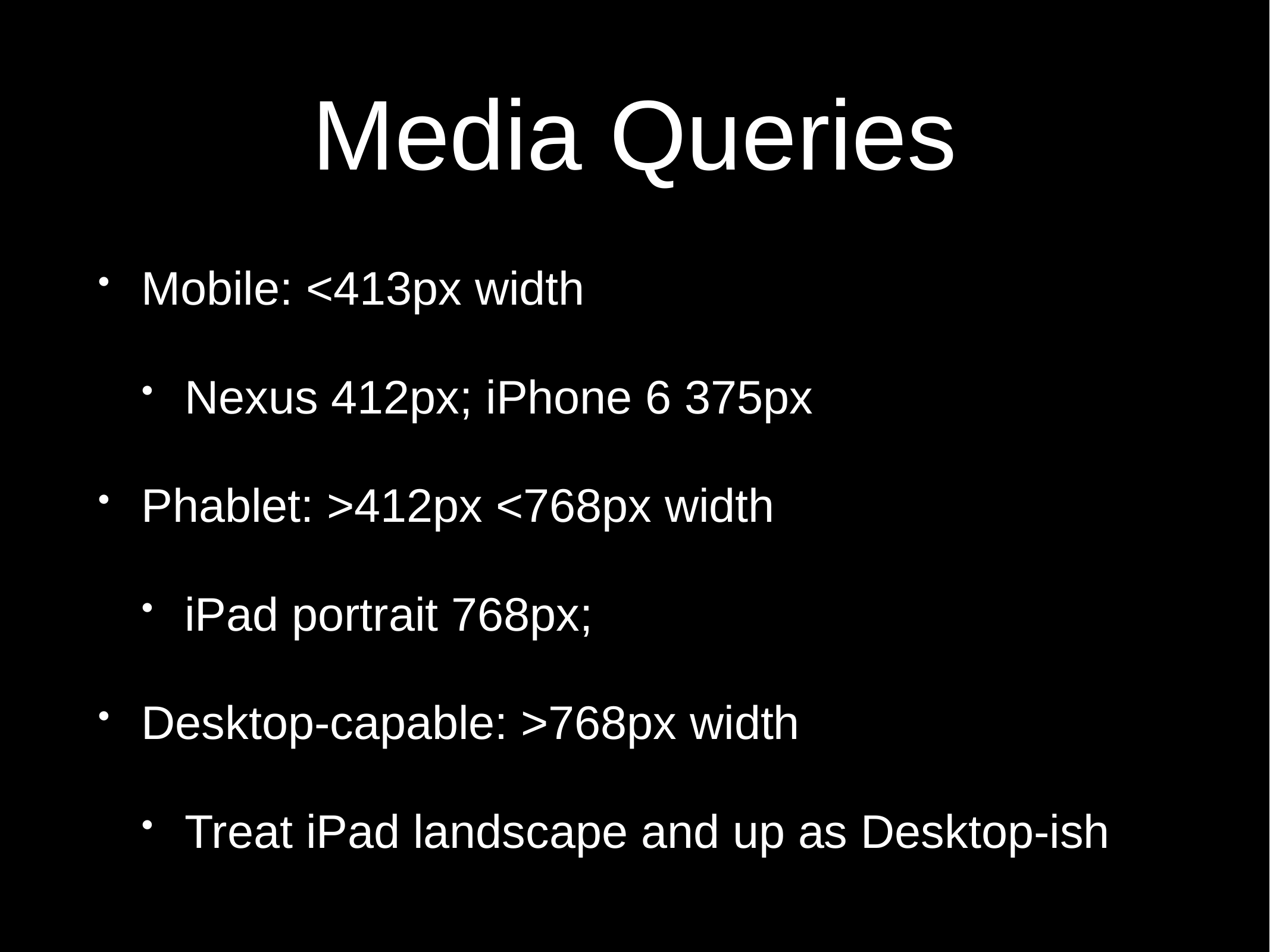

# Media Queries
Mobile: <413px width
Nexus 412px; iPhone 6 375px
Phablet: >412px <768px width
iPad portrait 768px;
Desktop-capable: >768px width
Treat iPad landscape and up as Desktop-ish